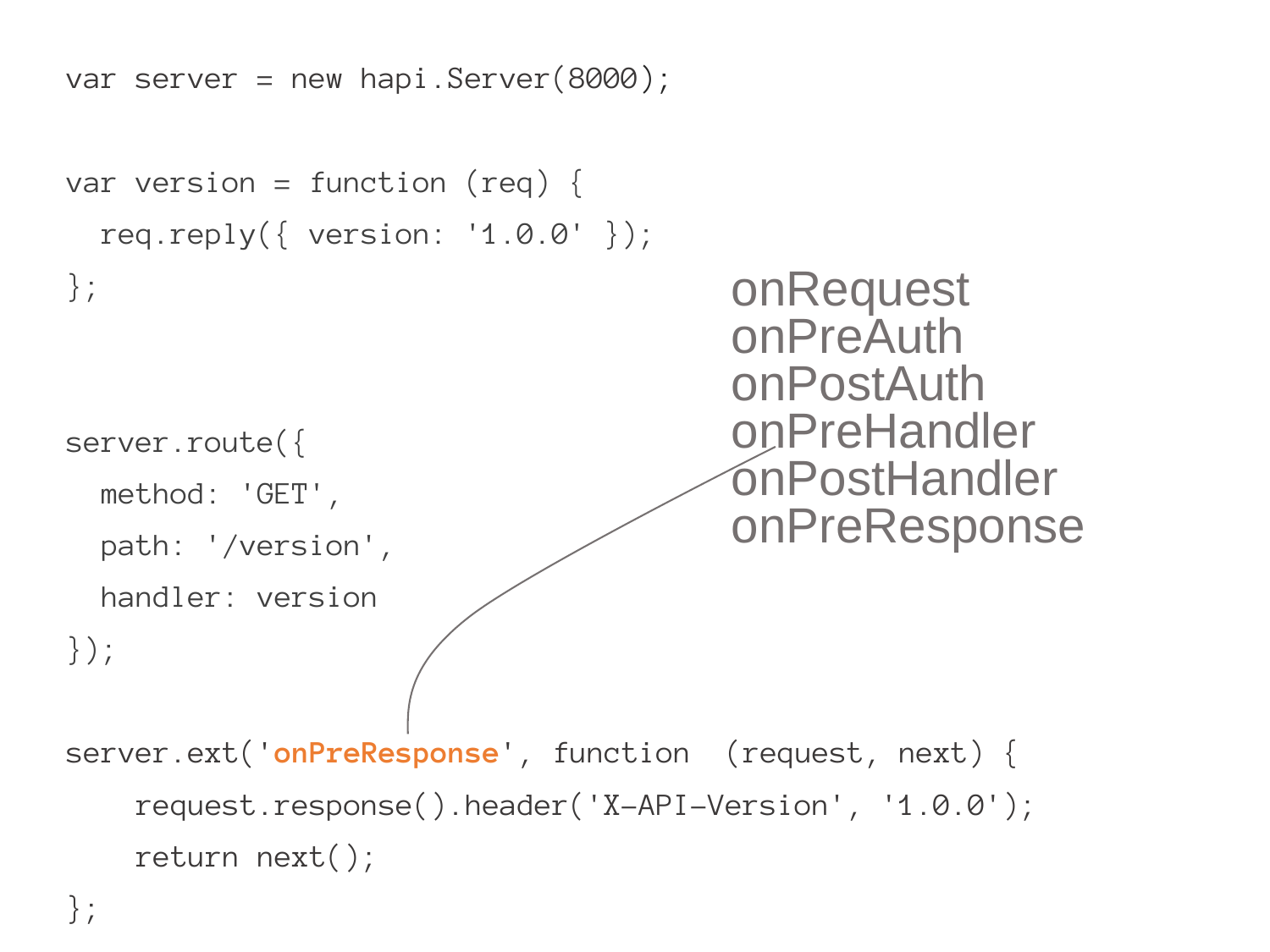

var server = new hapi.Server(8000);

var version = function (req) {
  req.reply({ version: '1.0.0' });
};

server.route({
  method: 'GET',
  path: '/version',
  handler: version
});

server.ext('onPreResponse', function  (request, next) {
    request.response().header('X-API-Version', '1.0.0');
    return next();
};
onRequest
onPreAuth
onPostAuth
onPreHandler
onPostHandler
onPreResponse